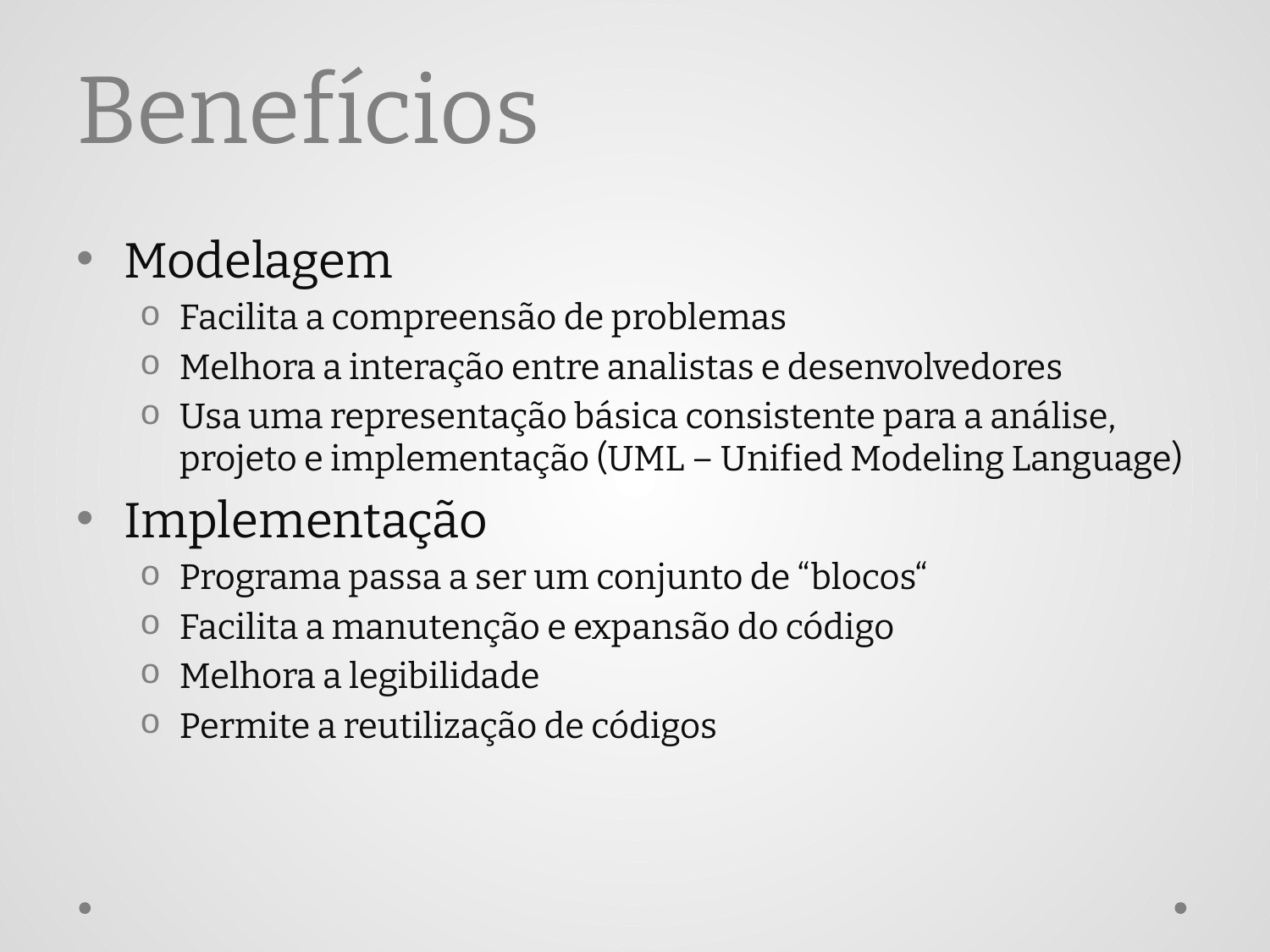

# Benefícios
Modelagem
Facilita a compreensão de problemas
Melhora a interação entre analistas e desenvolvedores
Usa uma representação básica consistente para a análise, projeto e implementação (UML – Unified Modeling Language)
Implementação
Programa passa a ser um conjunto de “blocos“
Facilita a manutenção e expansão do código
Melhora a legibilidade
Permite a reutilização de códigos